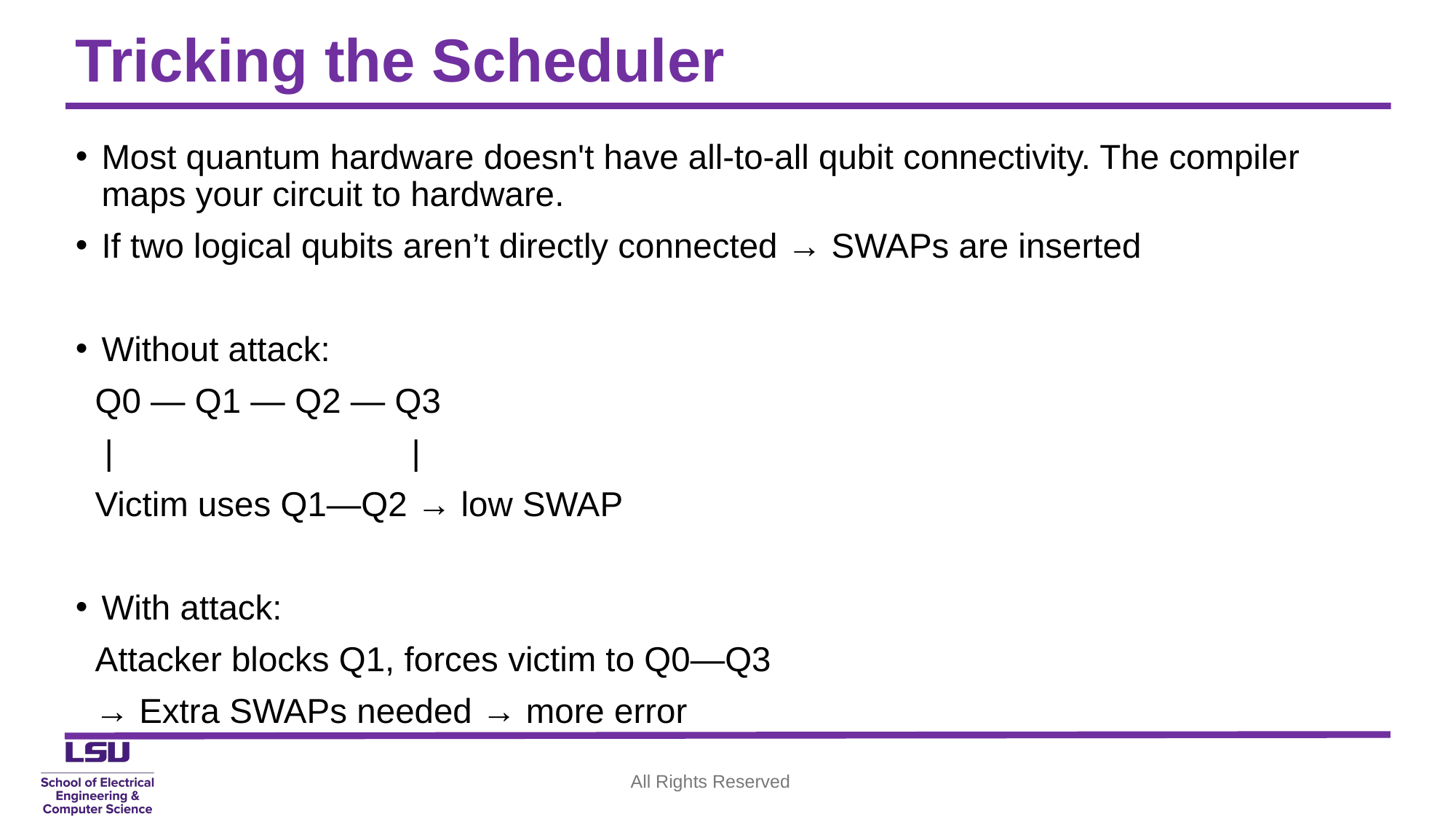

# Tricking the Scheduler
Most quantum hardware doesn't have all-to-all qubit connectivity. The compiler maps your circuit to hardware.
If two logical qubits aren’t directly connected → SWAPs are inserted

Without attack:
  Q0 — Q1 — Q2 — Q3
   |                               |
  Victim uses Q1—Q2 → low SWAP

With attack:
  Attacker blocks Q1, forces victim to Q0—Q3
  → Extra SWAPs needed → more error

All Rights Reserved